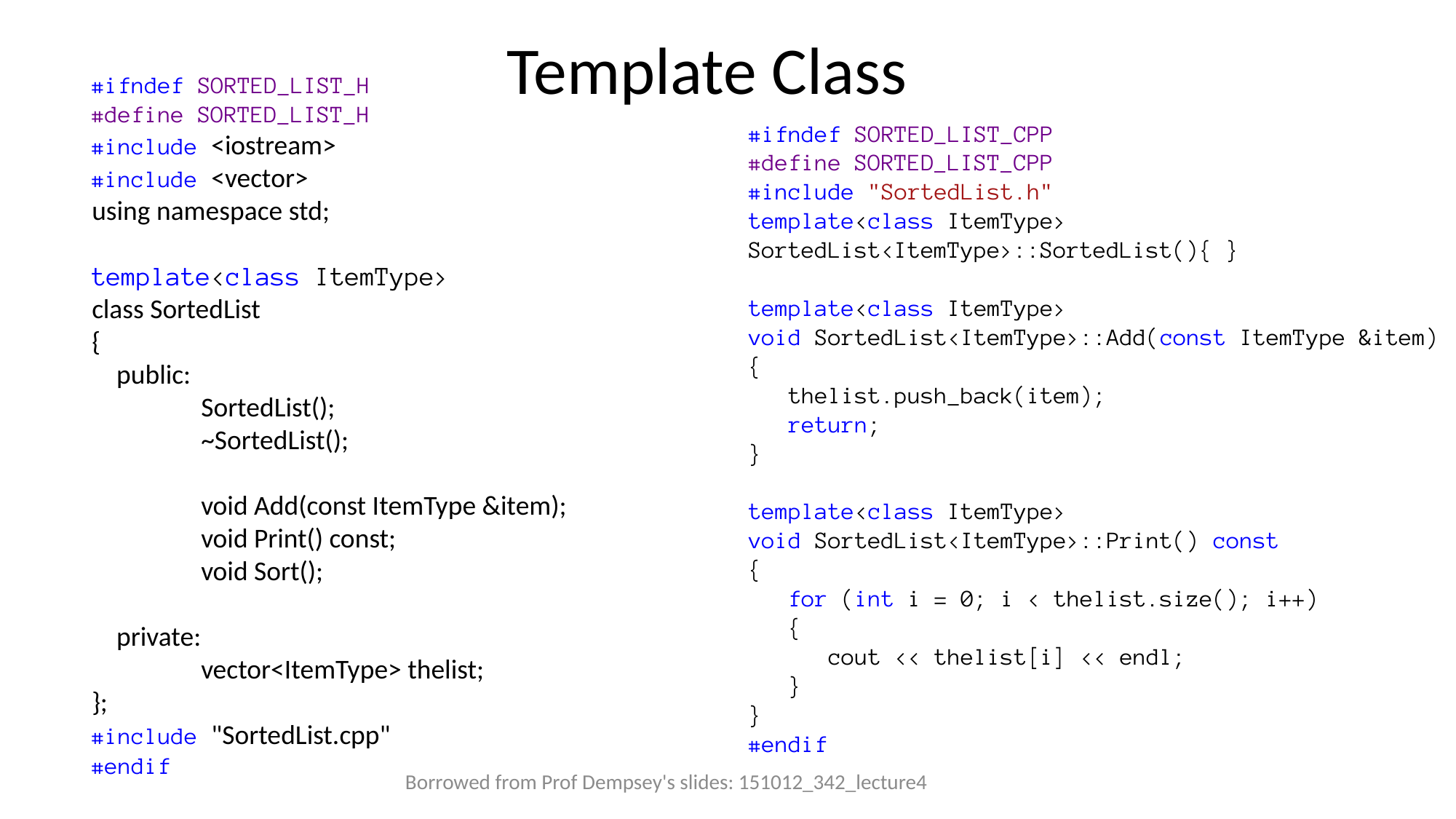

# Template Class
#ifndef SORTED_LIST_H
#define SORTED_LIST_H
#include <iostream>
#include <vector>
using namespace std;

template<class ItemType>
class SortedList
{
    public:
    	SortedList();
    	~SortedList();

   	void Add(const ItemType &item);
   	void Print() const;
   	void Sort();

    private:
    	vector<ItemType> thelist;
};
#include "SortedList.cpp"
#endif
#ifndef SORTED_LIST_CPP
#define SORTED_LIST_CPP
#include "SortedList.h"
template<class ItemType>
SortedList<ItemType>::SortedList(){ }

template<class ItemType>
void SortedList<ItemType>::Add(const ItemType &item)
{
   thelist.push_back(item);
   return;
}

template<class ItemType>
void SortedList<ItemType>::Print() const
{
   for (int i = 0; i < thelist.size(); i++)
   {
      cout << thelist[i] << endl;
   }
}
#endif
Borrowed from Prof Dempsey's slides: 151012_342_lecture4